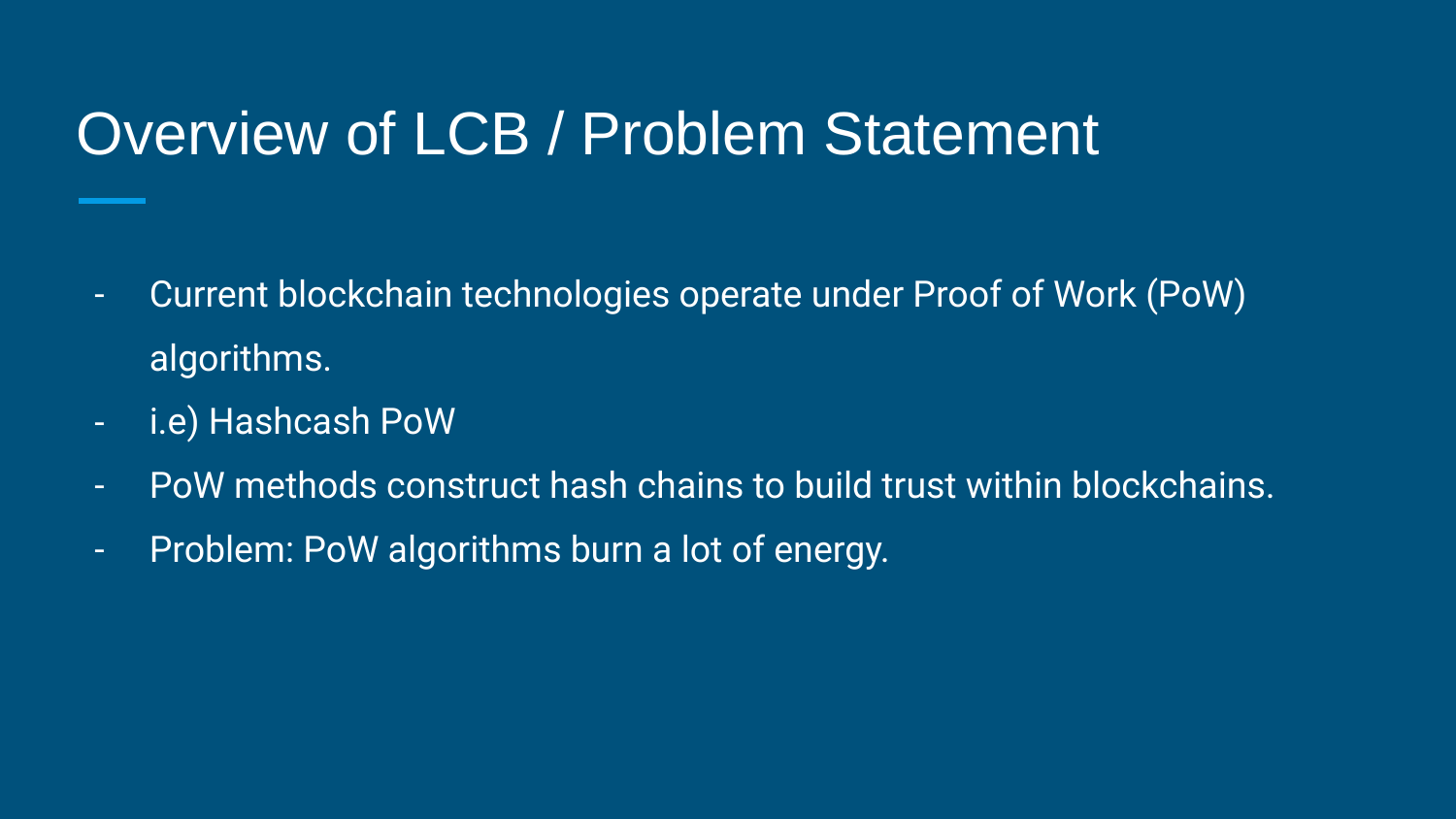

# Overview of LCB / Problem Statement
Current blockchain technologies operate under Proof of Work (PoW) algorithms.
i.e) Hashcash PoW
PoW methods construct hash chains to build trust within blockchains.
Problem: PoW algorithms burn a lot of energy.